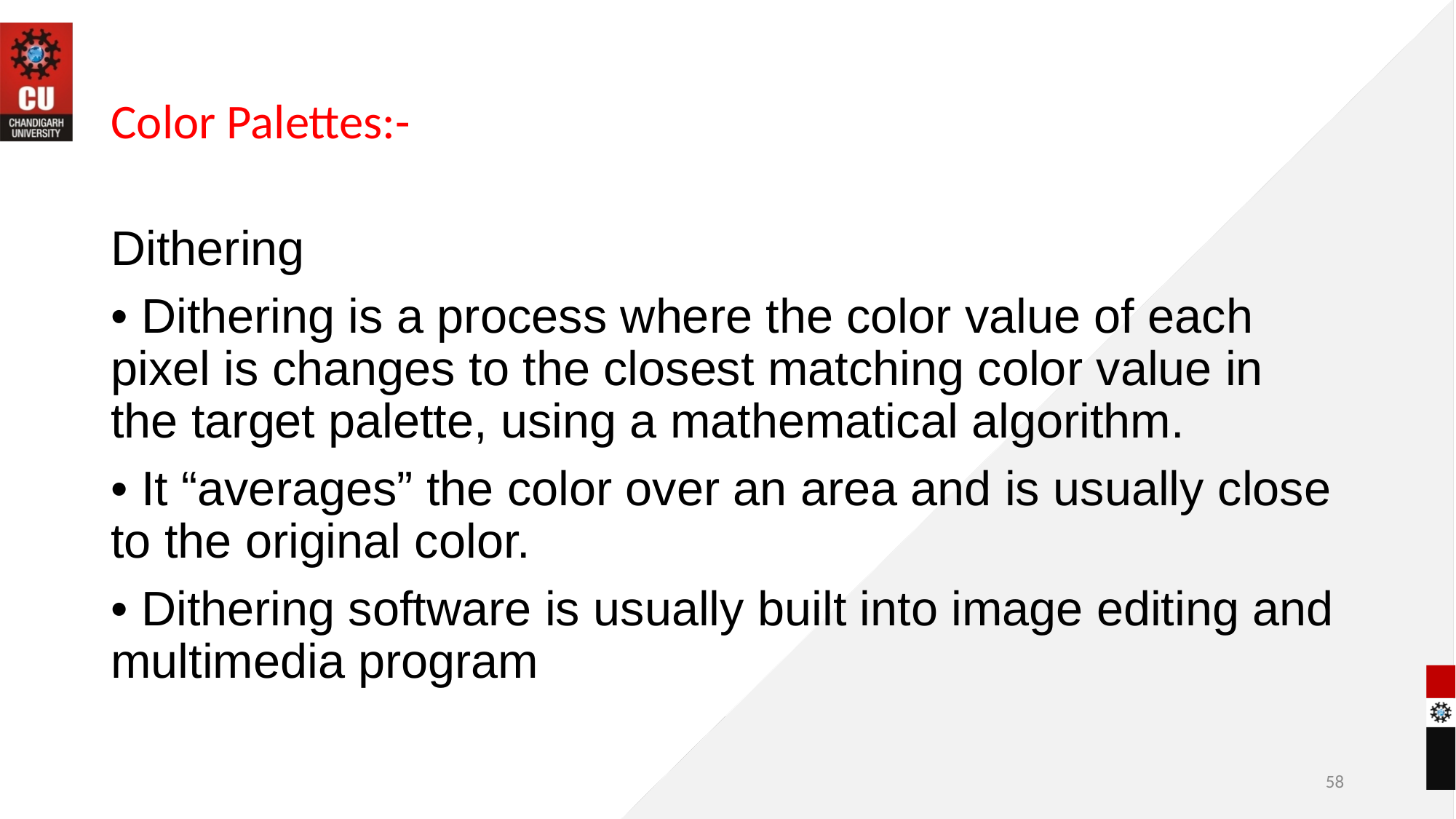

# Color Palettes:-
Dithering
• Dithering is a process where the color value of each pixel is changes to the closest matching color value in the target palette, using a mathematical algorithm.
• It “averages” the color over an area and is usually close to the original color.
• Dithering software is usually built into image editing and multimedia program
58